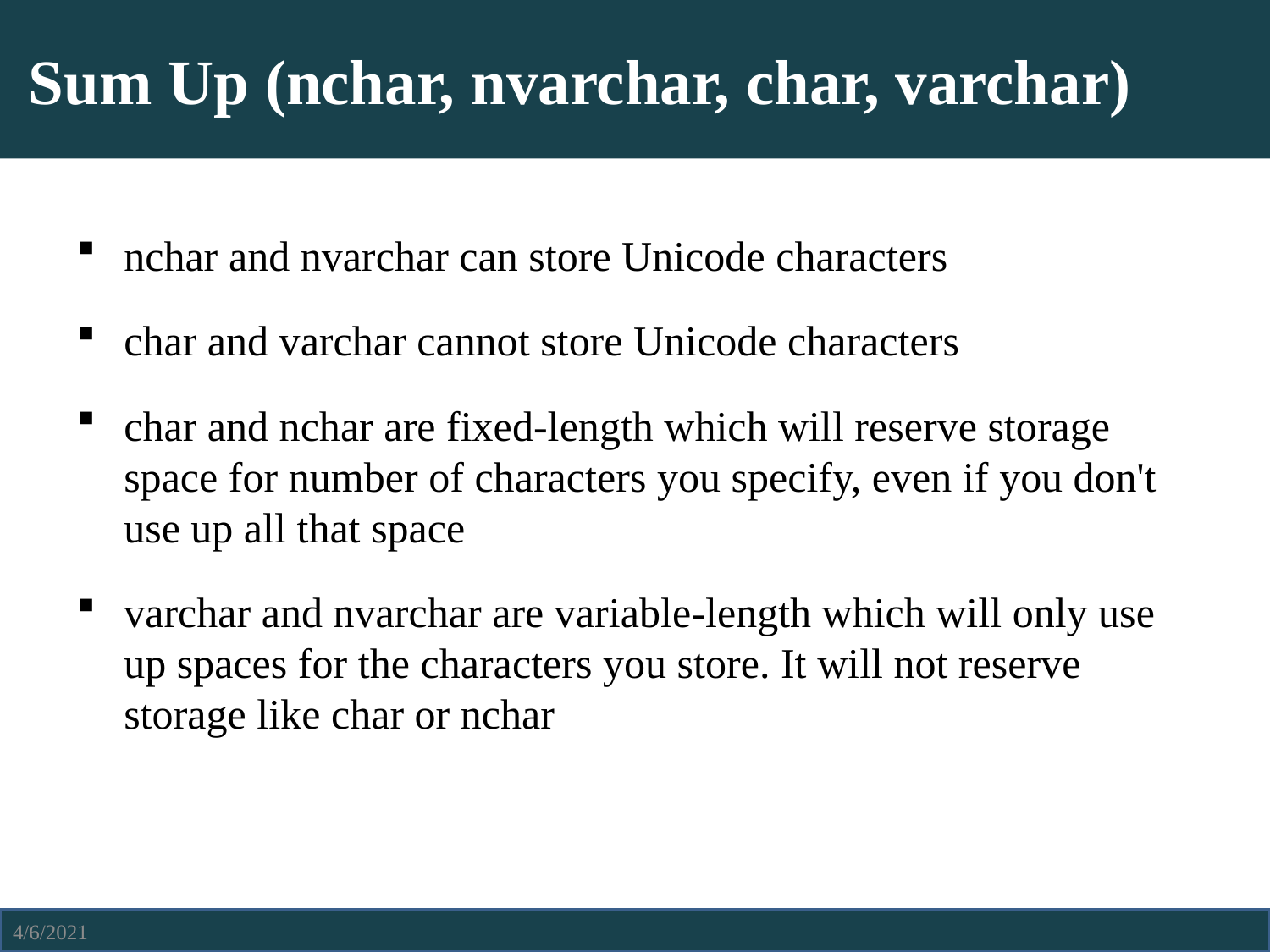

# Sum Up (nchar, nvarchar, char, varchar)
nchar and nvarchar can store Unicode characters

char and varchar cannot store Unicode characters

char and nchar are fixed-length which will reserve storage space for number of characters you specify, even if you don't use up all that space

varchar and nvarchar are variable-length which will only use up spaces for the characters you store. It will not reserve storage like char or nchar
4/6/2021